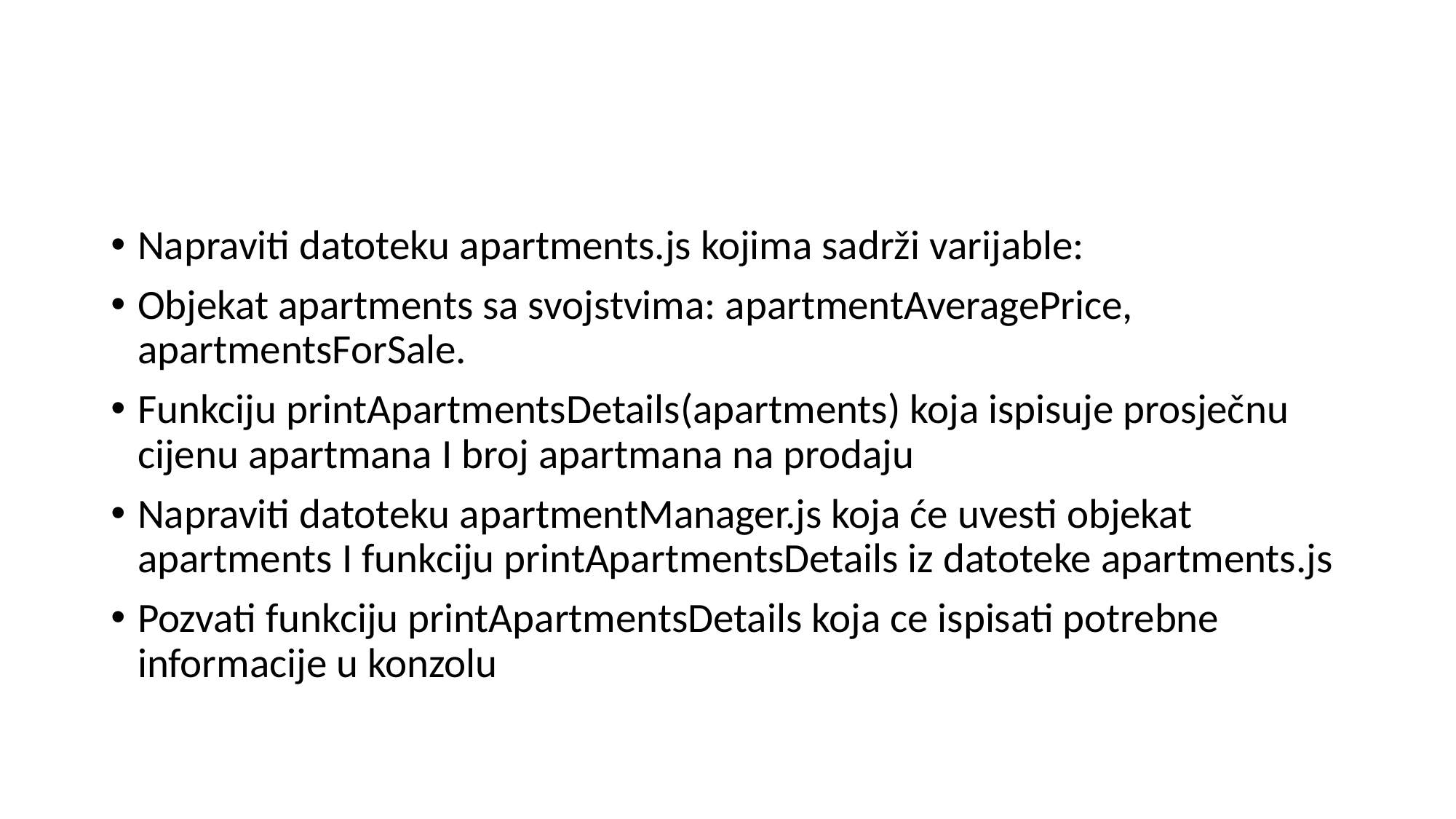

#
Napraviti datoteku apartments.js kojima sadrži varijable:
Objekat apartments sa svojstvima: apartmentAveragePrice, apartmentsForSale.
Funkciju printApartmentsDetails(apartments) koja ispisuje prosječnu cijenu apartmana I broj apartmana na prodaju
Napraviti datoteku apartmentManager.js koja će uvesti objekat apartments I funkciju printApartmentsDetails iz datoteke apartments.js
Pozvati funkciju printApartmentsDetails koja ce ispisati potrebne informacije u konzolu